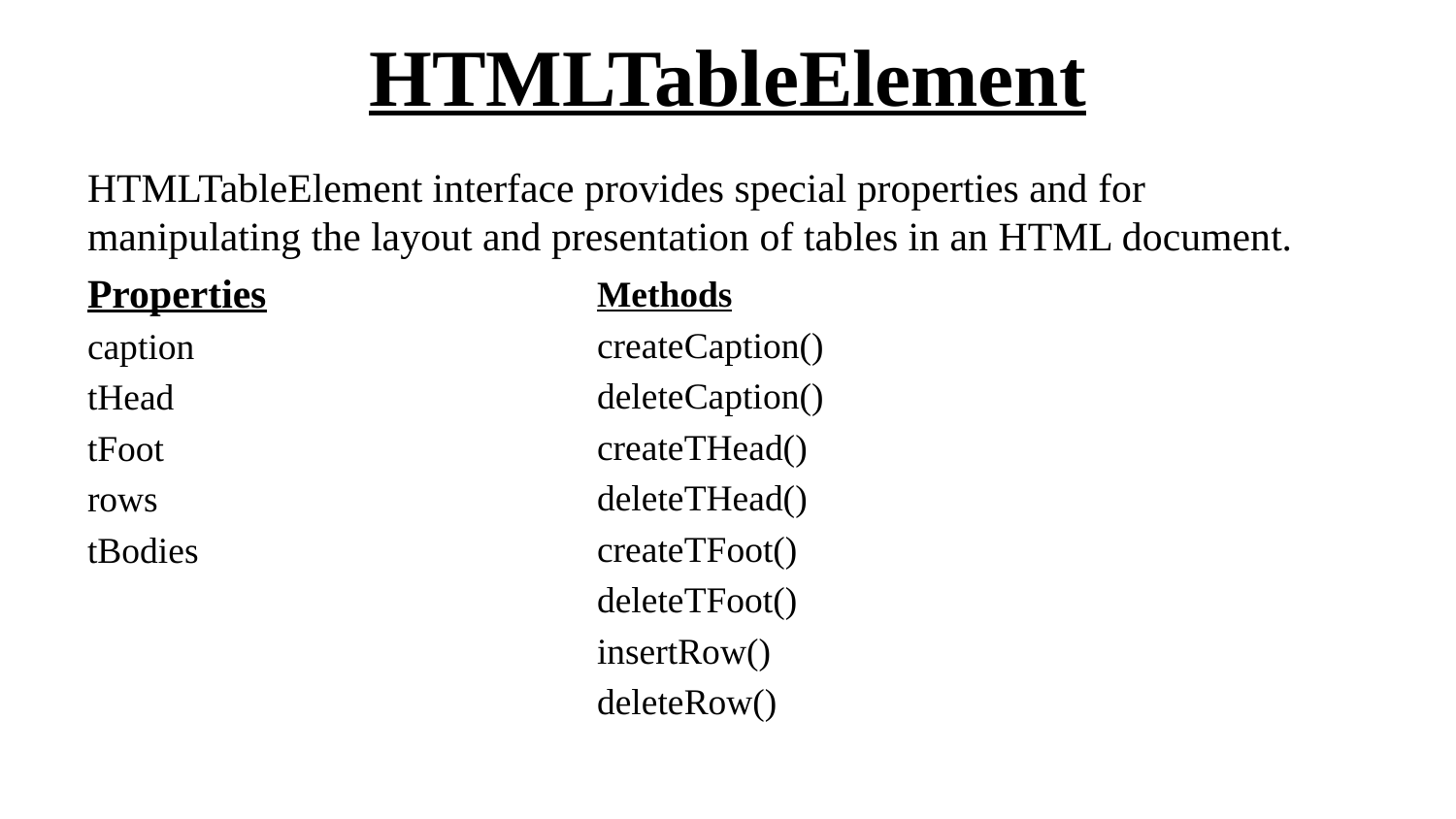

# HTMLTableElement
HTMLTableElement interface provides special properties and for manipulating the layout and presentation of tables in an HTML document.
Properties
caption
tHead
tFoot
rows
tBodies
Methods
createCaption()
deleteCaption()
createTHead()
deleteTHead()
createTFoot()
deleteTFoot()
insertRow()
deleteRow()